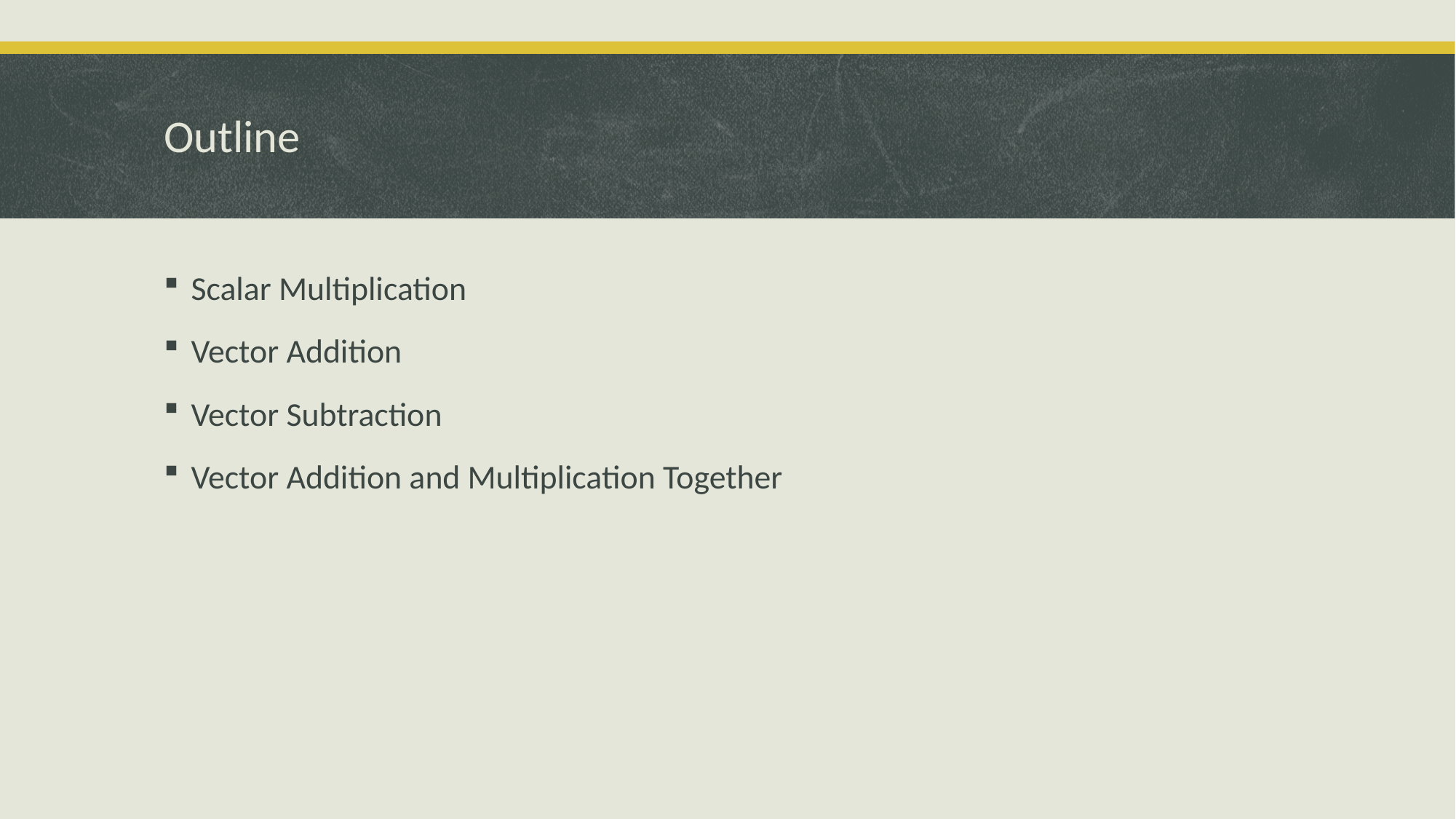

# Outline
Scalar Multiplication
Vector Addition
Vector Subtraction
Vector Addition and Multiplication Together